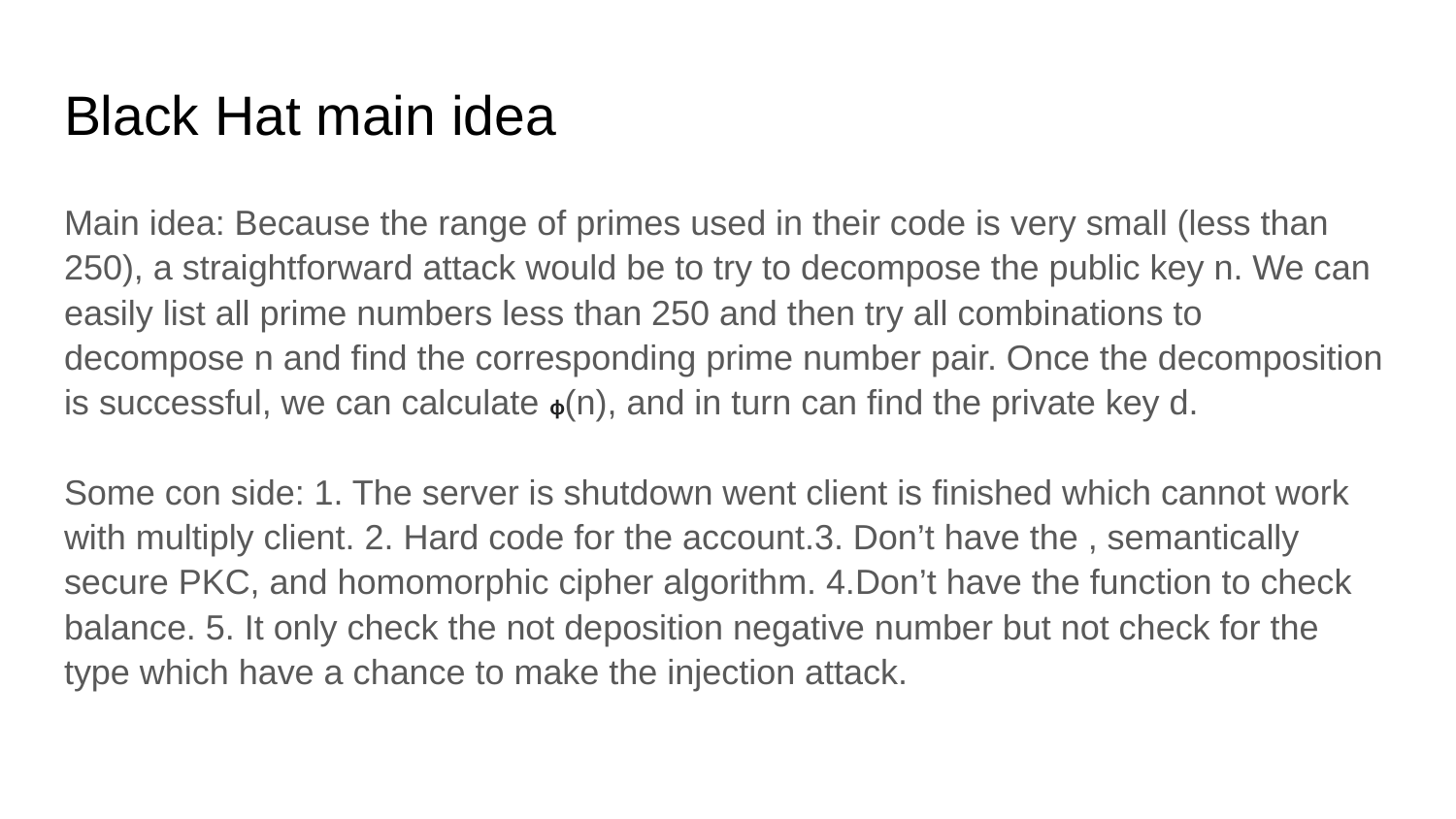

# Black Hat main idea
Main idea: Because the range of primes used in their code is very small (less than 250), a straightforward attack would be to try to decompose the public key n. We can easily list all prime numbers less than 250 and then try all combinations to decompose n and find the corresponding prime number pair. Once the decomposition is successful, we can calculate ϕ(n), and in turn can find the private key d.
Some con side: 1. The server is shutdown went client is finished which cannot work with multiply client. 2. Hard code for the account.3. Don’t have the , semantically secure PKC, and homomorphic cipher algorithm. 4.Don’t have the function to check balance. 5. It only check the not deposition negative number but not check for the type which have a chance to make the injection attack.